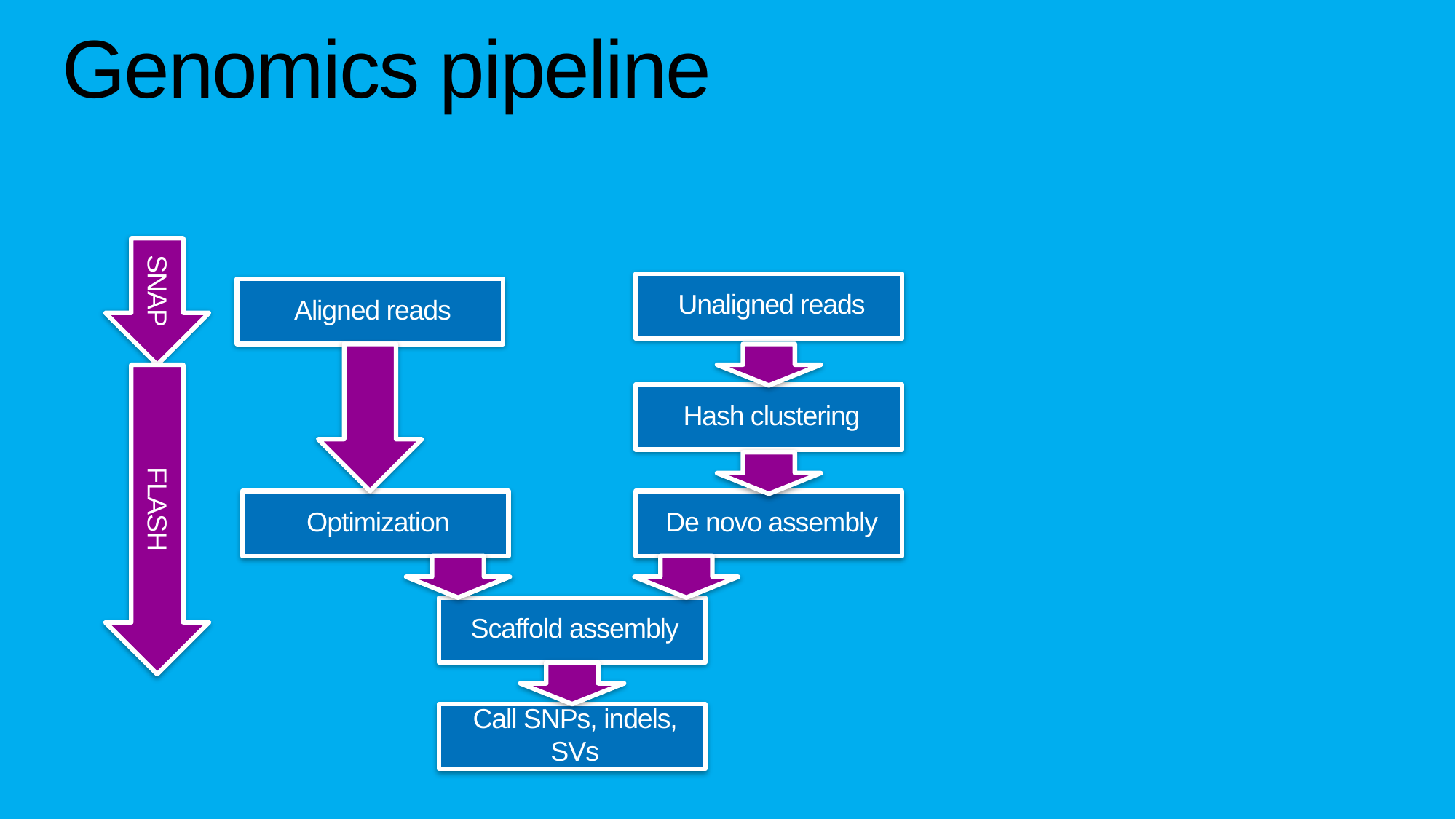

# Genomics pipeline
SNAP
Unaligned reads
Aligned reads

Hash clustering

FLASH
Optimization
De novo assembly

Scaffold assembly

Call SNPs, indels, SVs